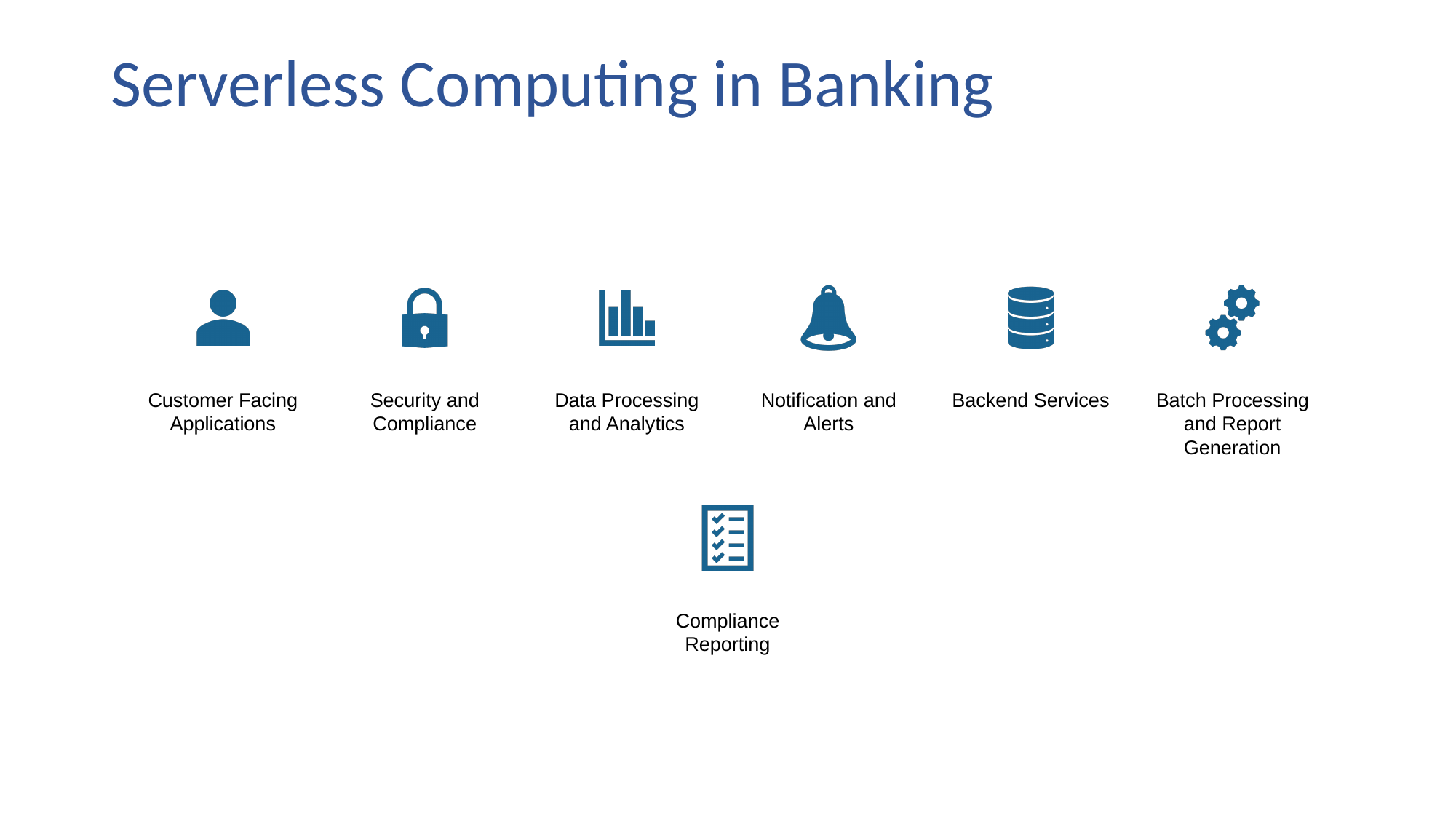

# Serverless Computing in Banking
Customer Facing Applications
Security and Compliance
Data Processing and Analytics
Notification and Alerts
Backend Services
Batch Processing and Report Generation
Compliance Reporting